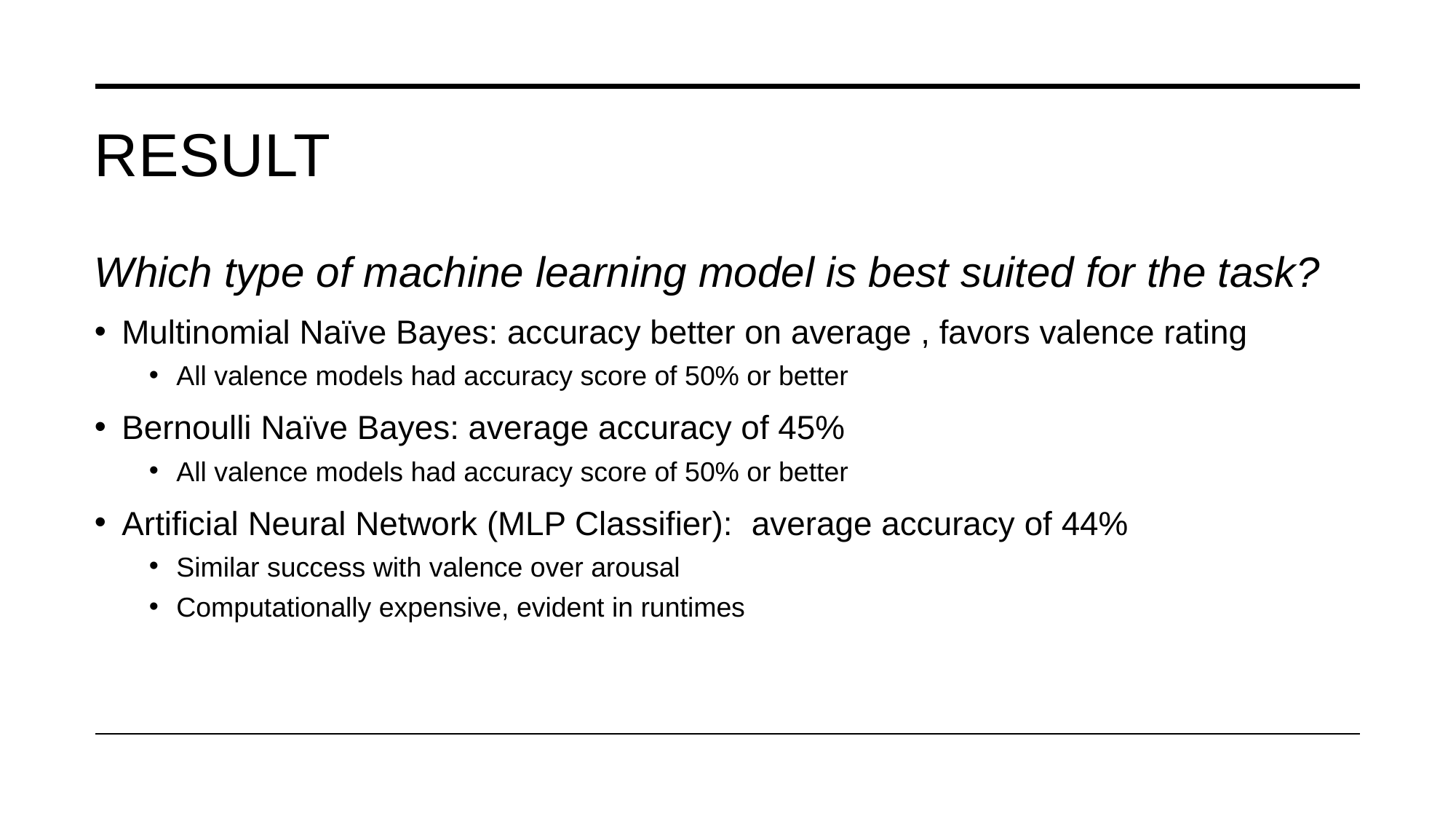

# Result
Which type of machine learning model is best suited for the task?
Multinomial Naïve Bayes: accuracy better on average , favors valence rating
All valence models had accuracy score of 50% or better
Bernoulli Naïve Bayes: average accuracy of 45%
All valence models had accuracy score of 50% or better
Artificial Neural Network (MLP Classifier):  average accuracy of 44%
Similar success with valence over arousal
Computationally expensive, evident in runtimes